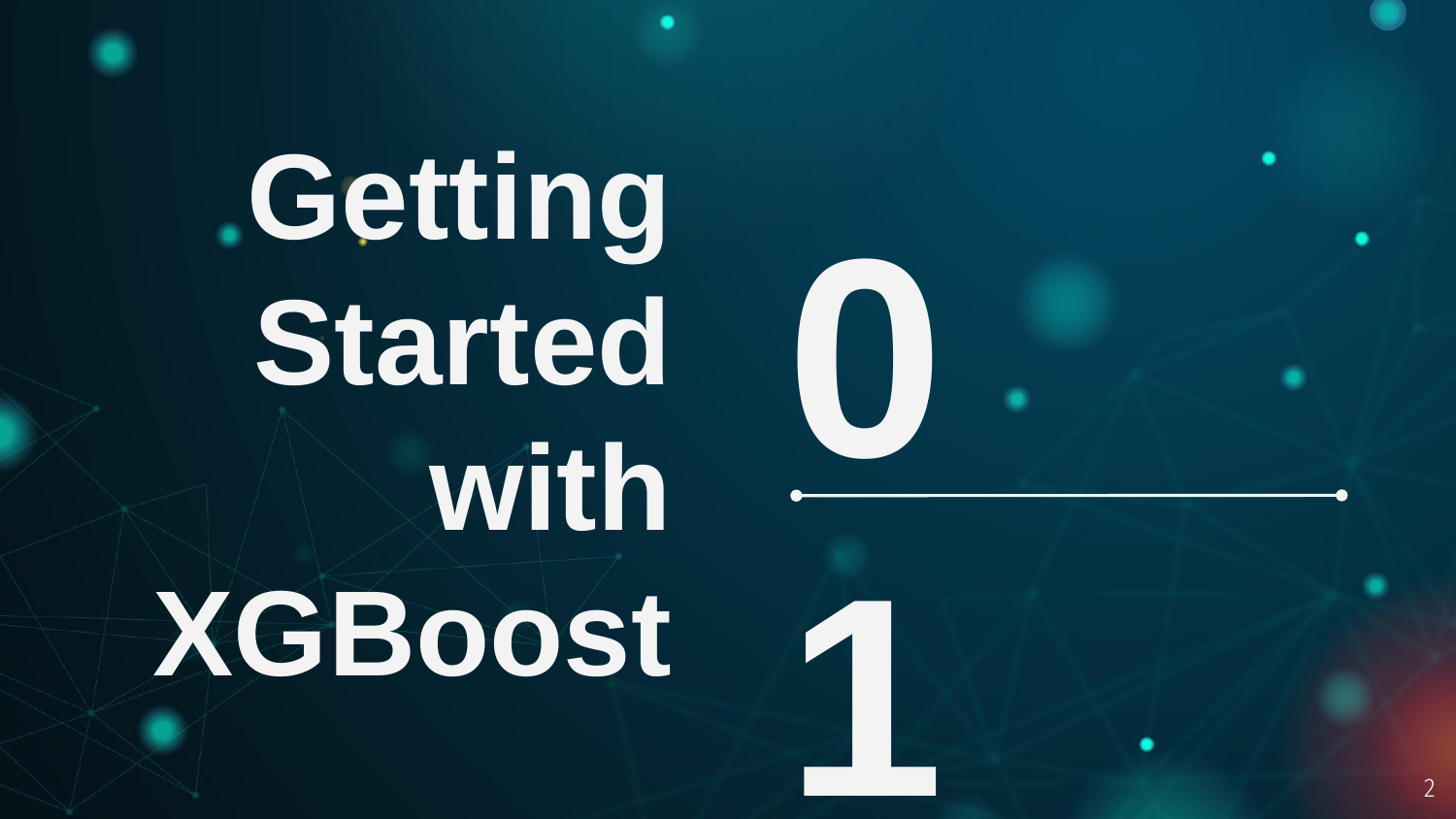

# Getting Started with XGBoost
01
2